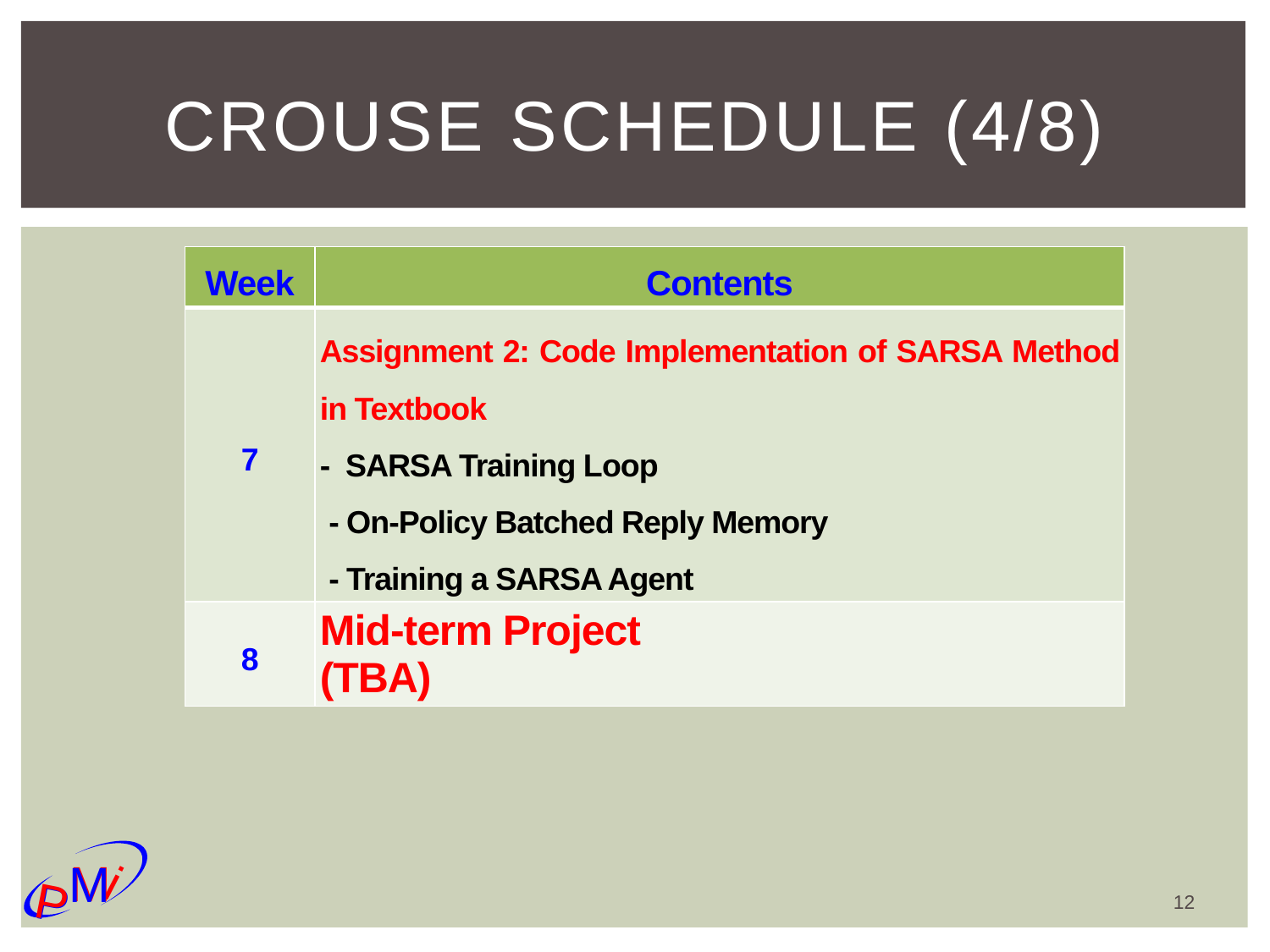

# Crouse schedule (4/8)
| Week | Contents |
| --- | --- |
| 7 | Assignment 2: Code Implementation of SARSA Method in Textbook - SARSA Training Loop - On-Policy Batched Reply Memory - Training a SARSA Agent |
| 8 | Mid-term Project (TBA) |
12